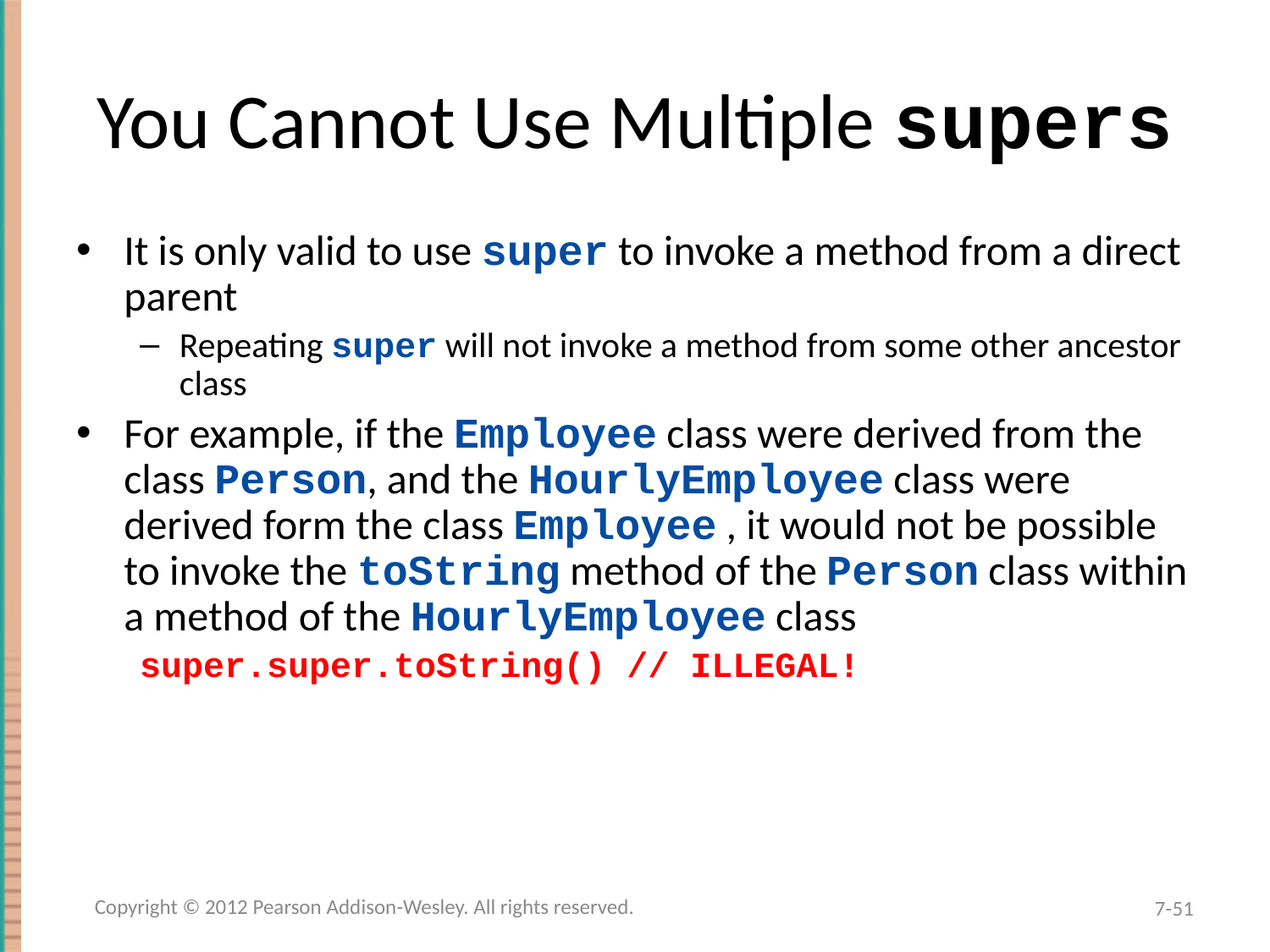

# You Cannot Use Multiple supers
It is only valid to use super to invoke a method from a direct parent
Repeating super will not invoke a method from some other ancestor class
For example, if the Employee class were derived from the class Person, and the HourlyEmployee class were derived form the class Employee , it would not be possible to invoke the toString method of the Person class within a method of the HourlyEmployee class
super.super.toString() // ILLEGAL!
Copyright © 2012 Pearson Addison-Wesley. All rights reserved.
7-51